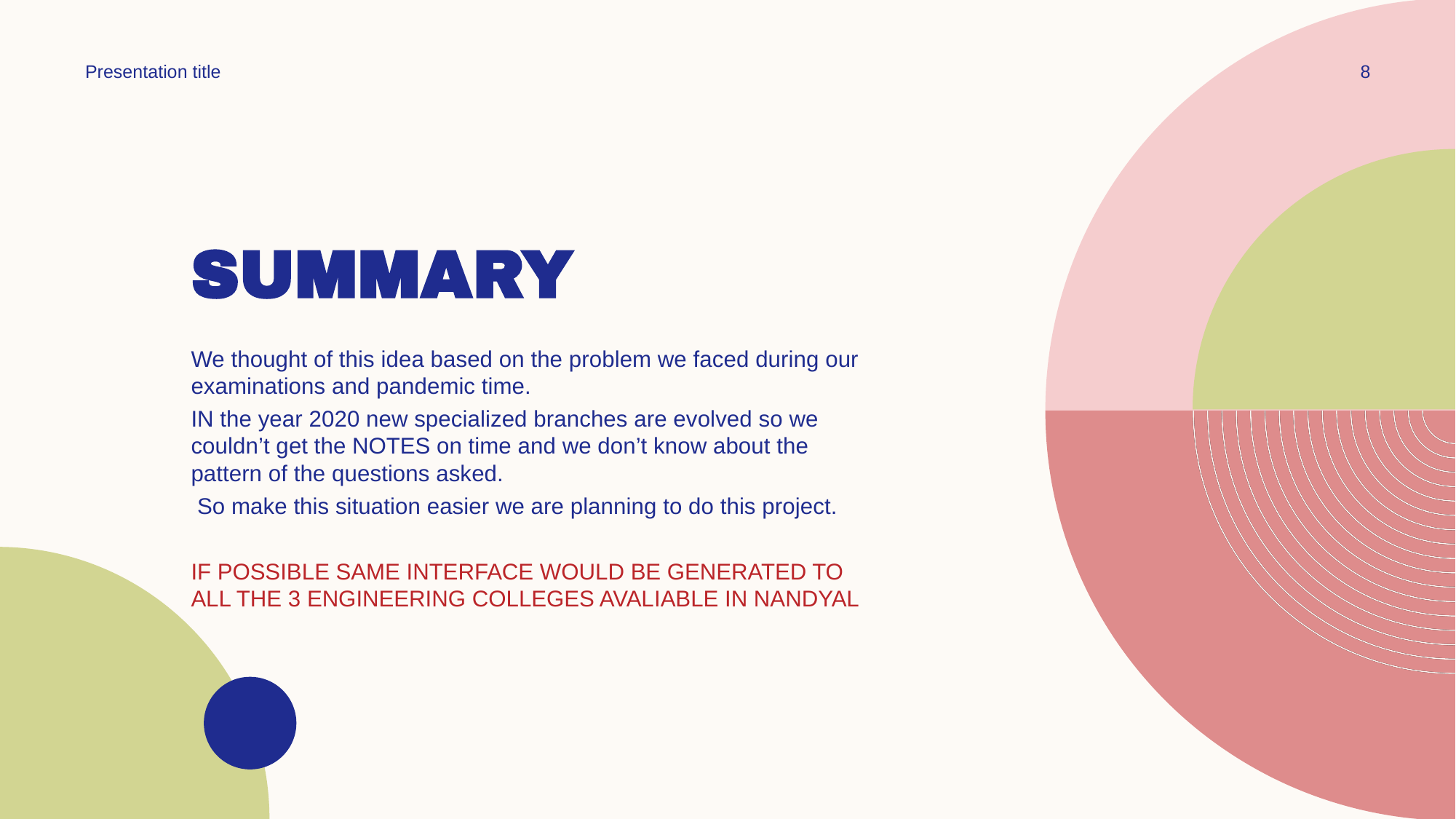

Presentation title
8
# SUMMARY
We thought of this idea based on the problem we faced during our examinations and pandemic time.
IN the year 2020 new specialized branches are evolved so we couldn’t get the NOTES on time and we don’t know about the pattern of the questions asked.
 So make this situation easier we are planning to do this project.

IF POSSIBLE SAME INTERFACE WOULD BE GENERATED TO ALL THE 3 ENGINEERING COLLEGES AVALIABLE IN NANDYAL